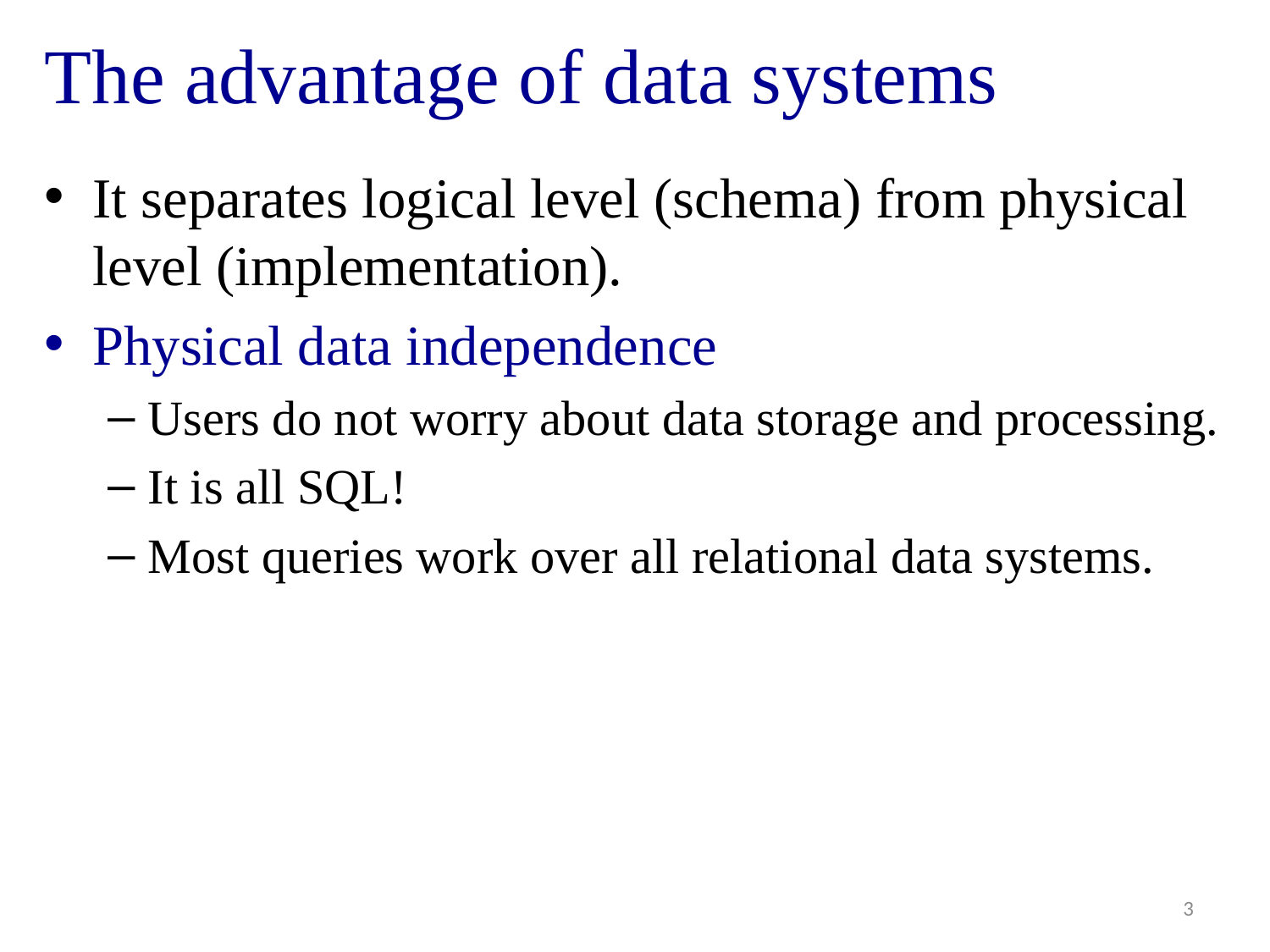

# The advantage of data systems
It separates logical level (schema) from physical level (implementation).
Physical data independence
Users do not worry about data storage and processing.
It is all SQL!
Most queries work over all relational data systems.
3